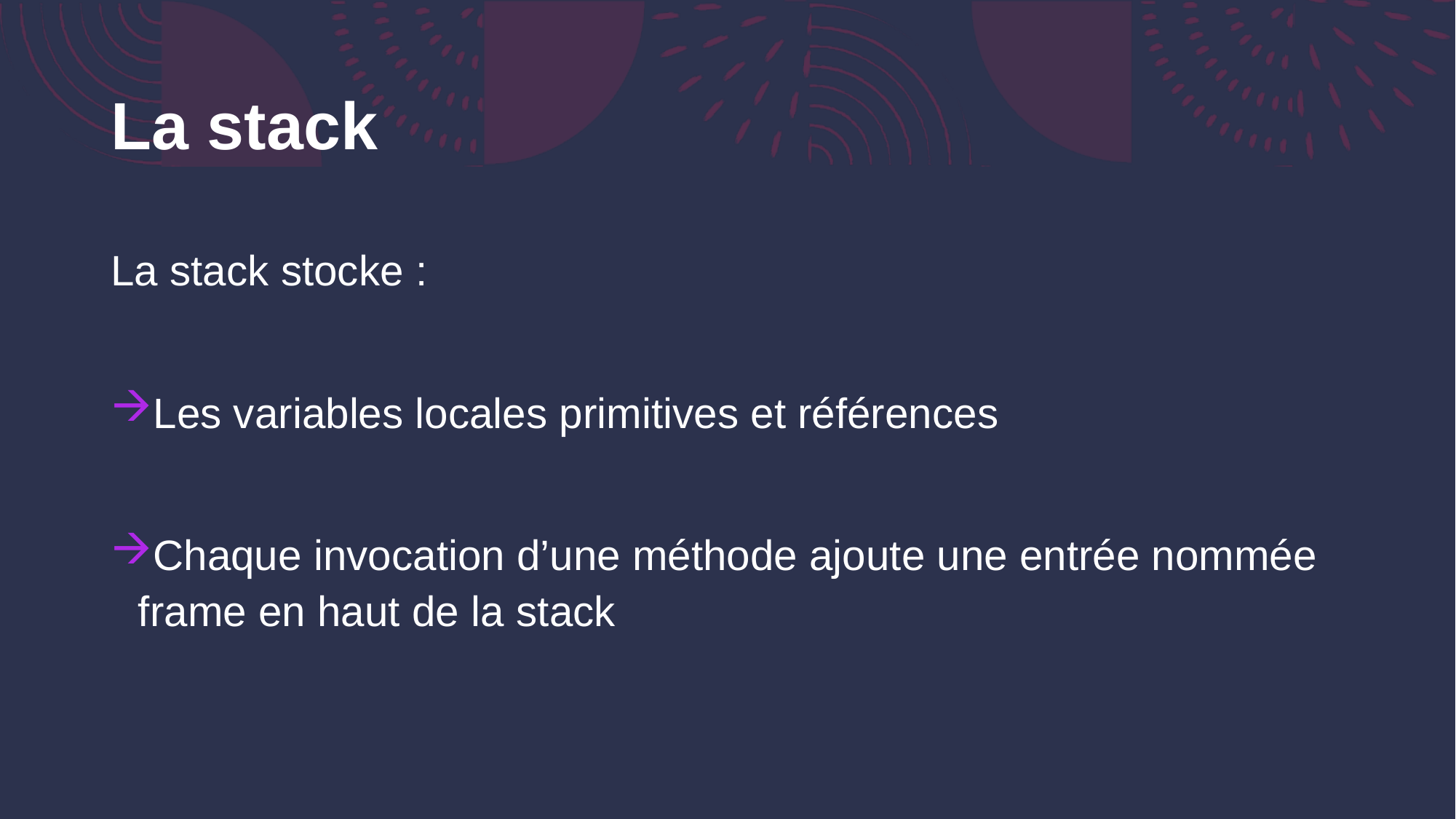

# La stack
La stack stocke :

Les variables locales primitives et références

Chaque invocation d’une méthode ajoute une entrée nommée frame en haut de la stack